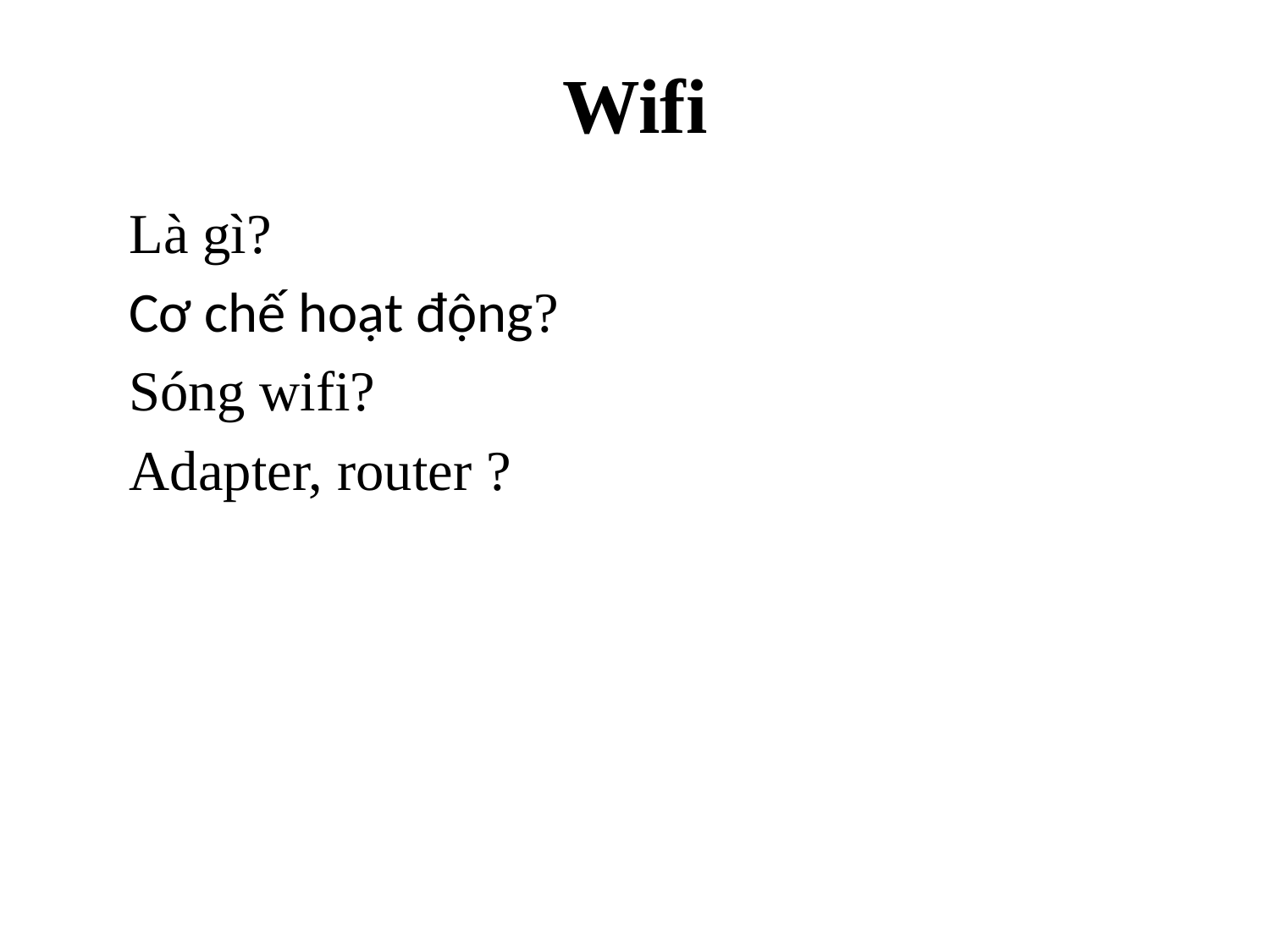

# Wifi
Là gì?
Cơ chế hoạt động?
Sóng wifi?
Adapter, router ?